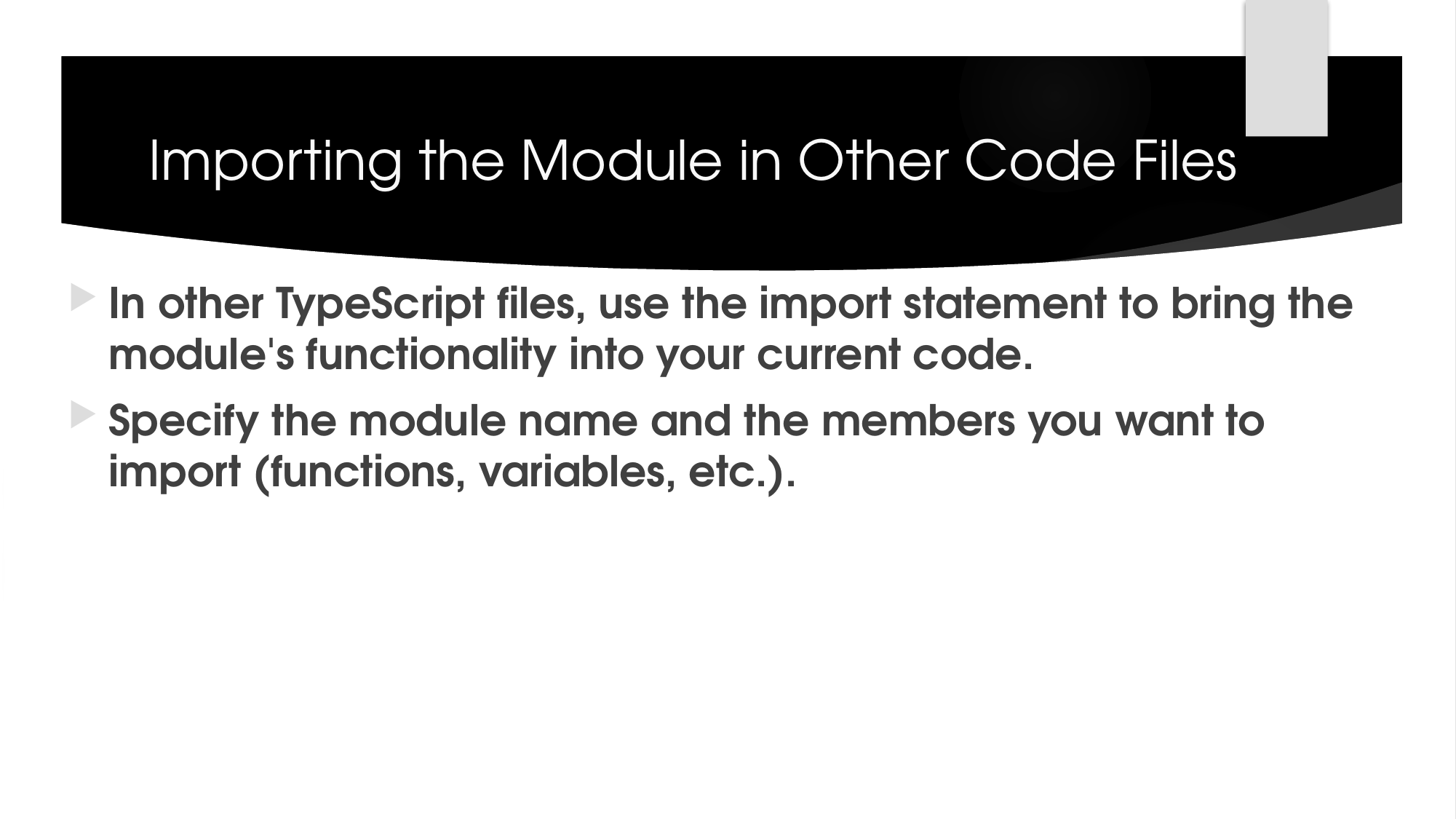

# Importing the Module in Other Code Files
In other TypeScript files, use the import statement to bring the module's functionality into your current code.
Specify the module name and the members you want to import (functions, variables, etc.).